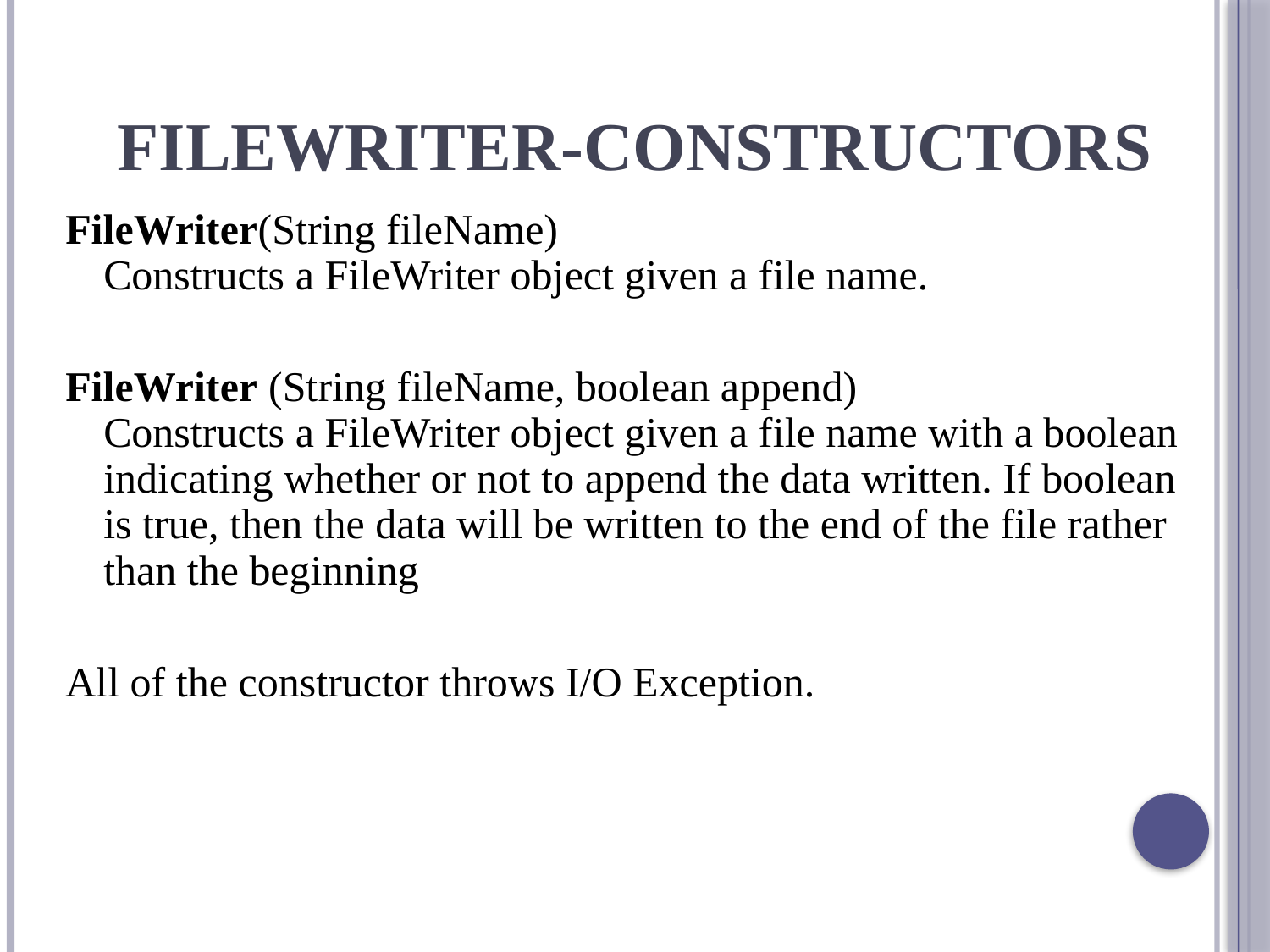

# FileWriter-Constructors
FileWriter(String fileName)
Constructs a FileWriter object given a file name.

FileWriter (String fileName, boolean append)
Constructs a FileWriter object given a file name with a boolean indicating whether or not to append the data written. If boolean is true, then the data will be written to the end of the file rather than the beginning

All of the constructor throws I/O Exception.